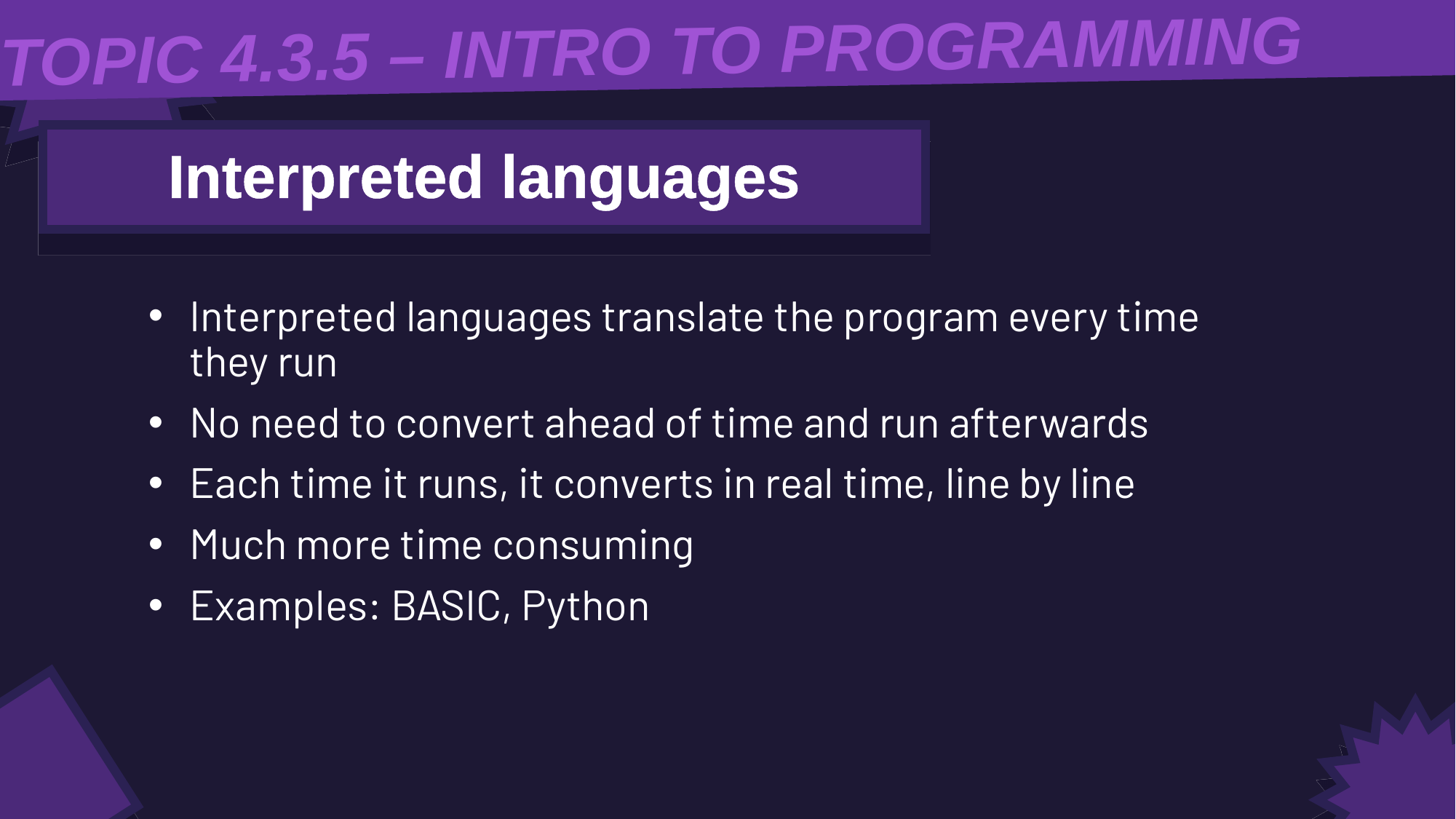

TOPIC 4.3.5 – INTRO TO PROGRAMMING

Interpreted languages
Interpreted languages translate the program every time they run
No need to convert ahead of time and run afterwards
Each time it runs, it converts in real time, line by line
Much more time consuming
Examples: BASIC, Python